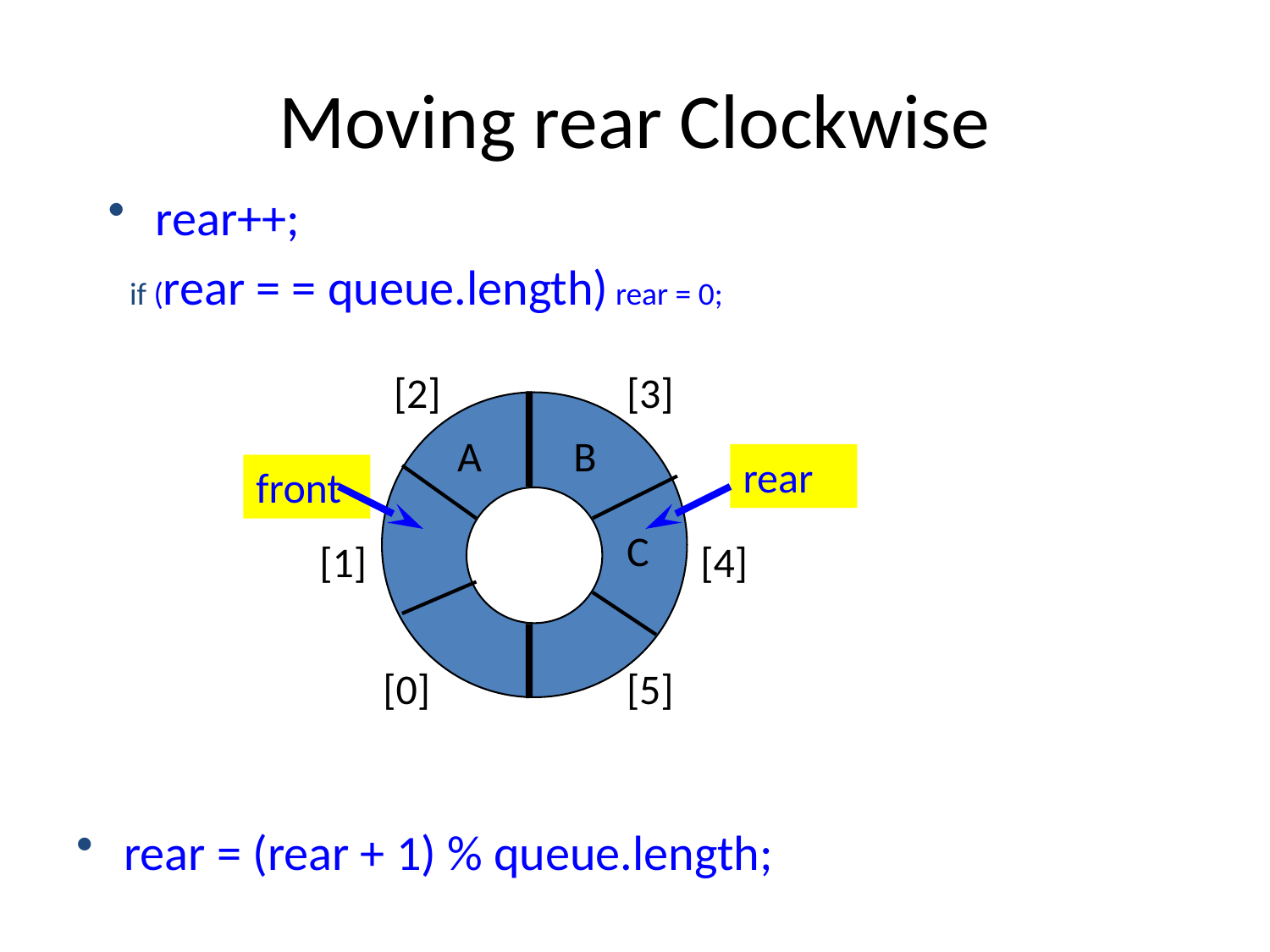

# Moving rear Clockwise
rear++;
   if (rear = = queue.length) rear = 0;
[2]
[3]

[1]
[4]

[0]
[5]
A
B
C
rear

front

rear = (rear + 1) % queue.length;